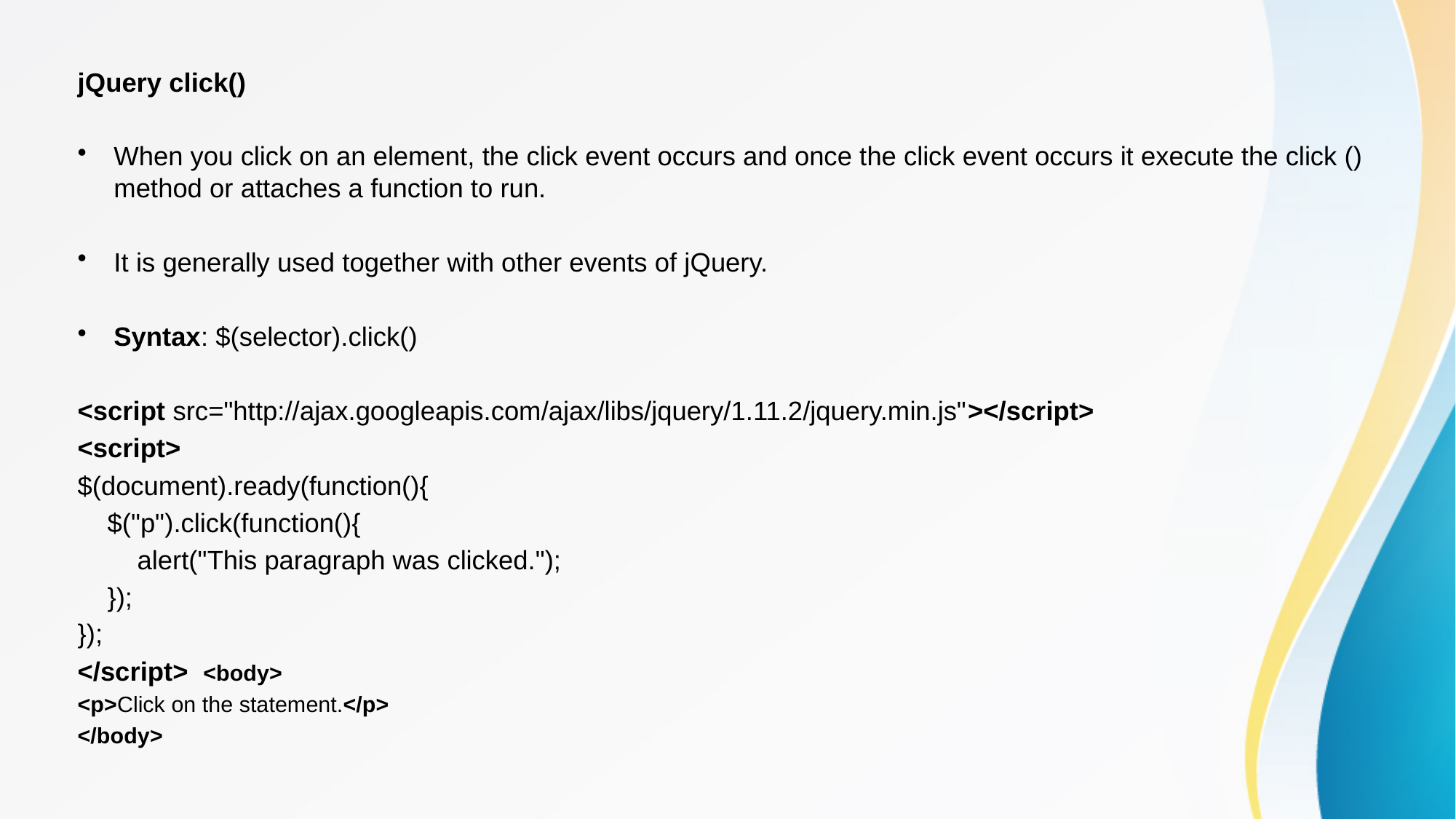

jQuery click()

When you click on an element, the click event occurs and once the click event occurs it execute the click () method or attaches a function to run.

It is generally used together with other events of jQuery.

Syntax: $(selector).click()

<script src="http://ajax.googleapis.com/ajax/libs/jquery/1.11.2/jquery.min.js"></script>
<script>
$(document).ready(function(){
    $("p").click(function(){
        alert("This paragraph was clicked.");
    });
});
</script>  <body>
<p>Click on the statement.</p>
</body>